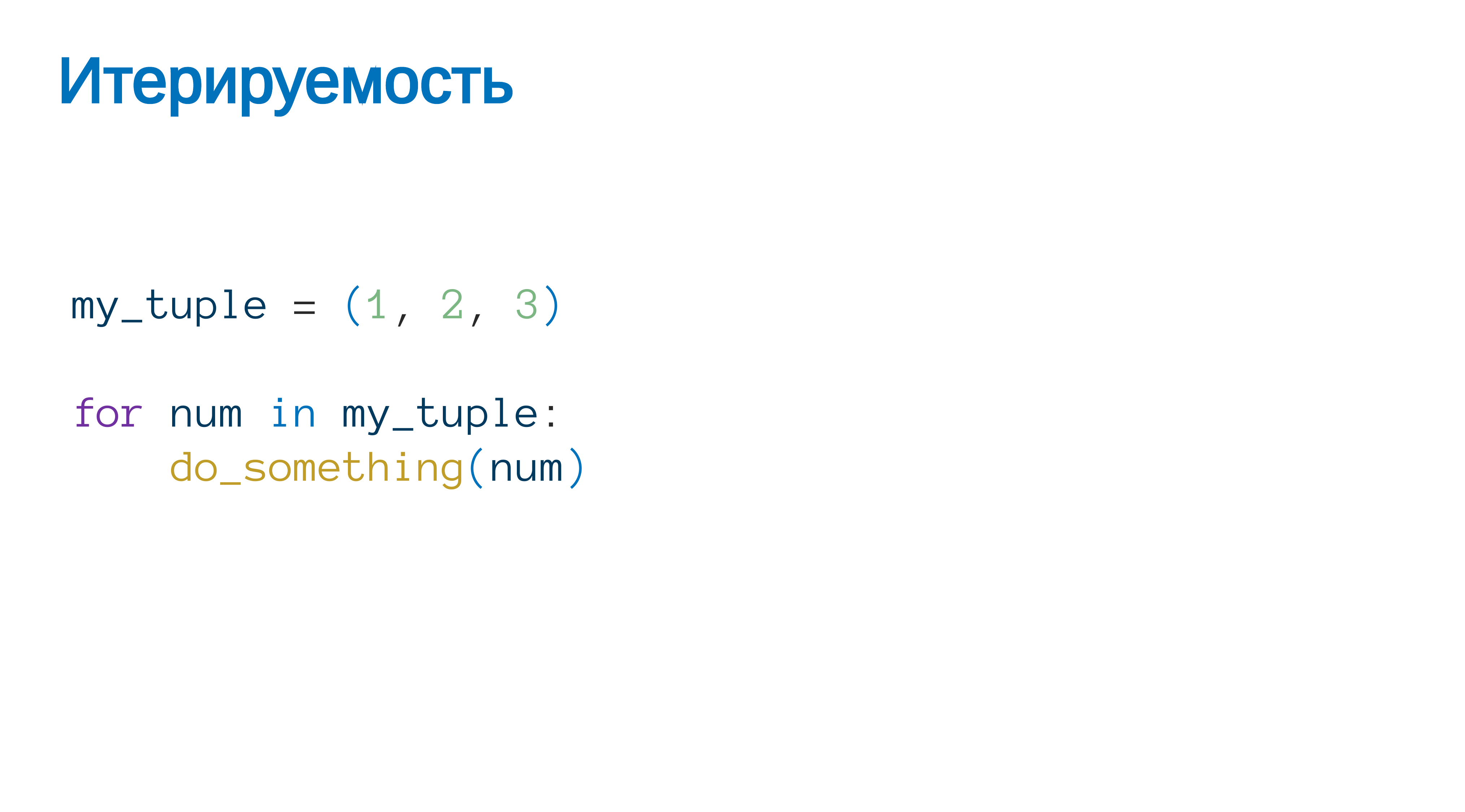

# Итерируемость
my_tuple = (1, 2, 3)

for num in my_tuple:
    do_something(num)
46